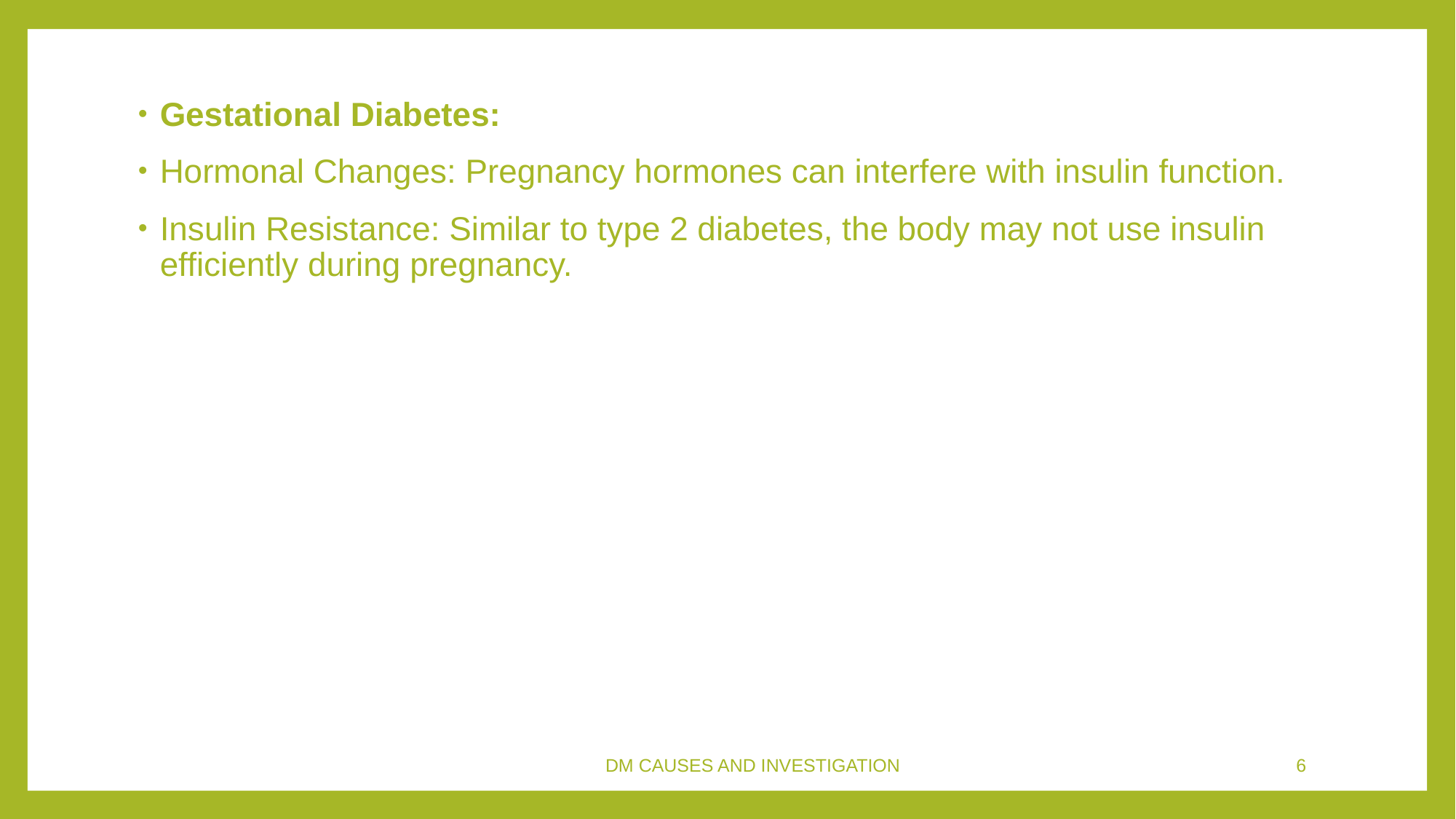

Gestational Diabetes:
Hormonal Changes: Pregnancy hormones can interfere with insulin function.
Insulin Resistance: Similar to type 2 diabetes, the body may not use insulin efficiently during pregnancy.
DM CAUSES AND INVESTIGATION
6